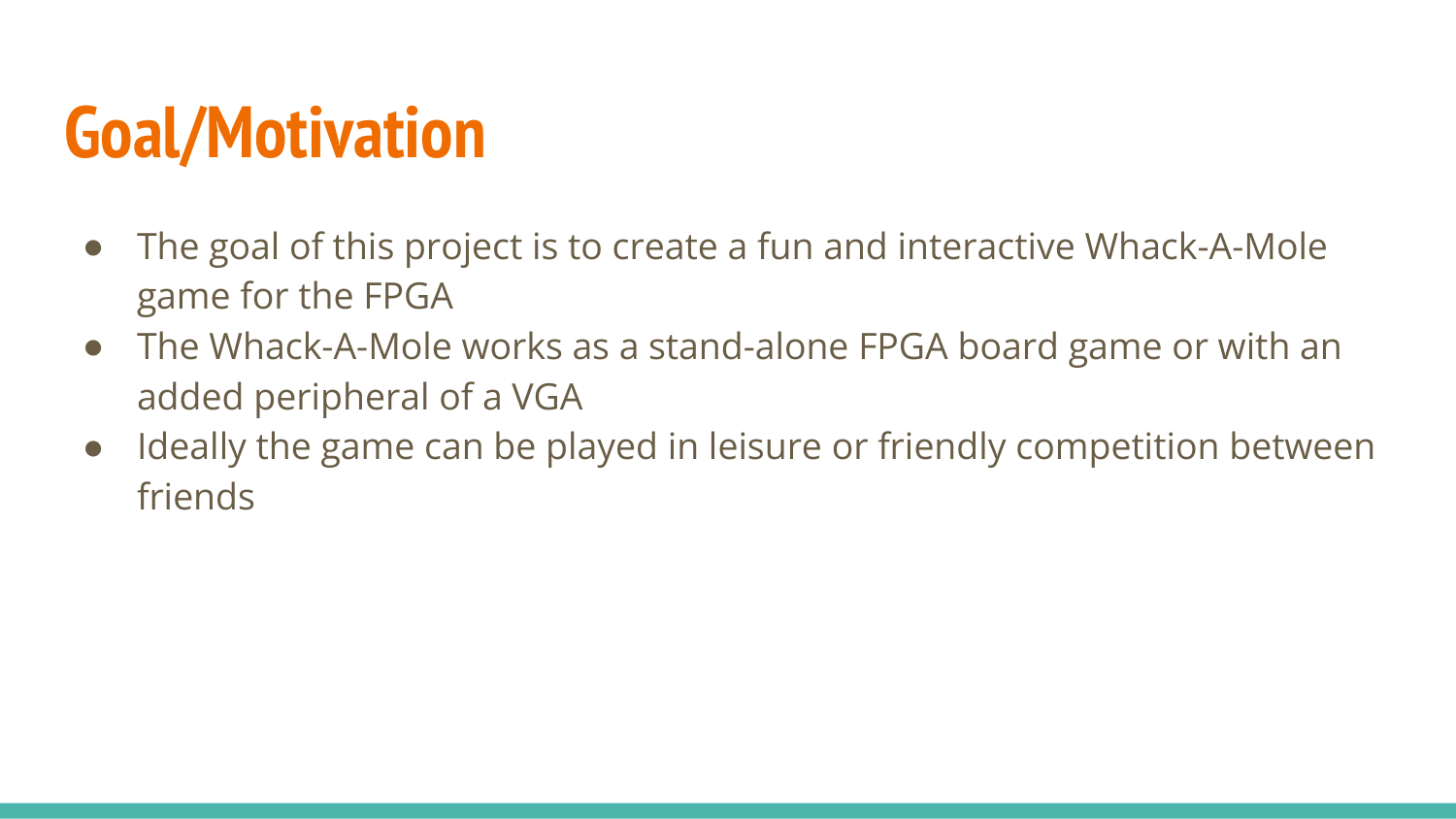

# Goal/Motivation
The goal of this project is to create a fun and interactive Whack-A-Mole game for the FPGA
The Whack-A-Mole works as a stand-alone FPGA board game or with an added peripheral of a VGA
Ideally the game can be played in leisure or friendly competition between friends